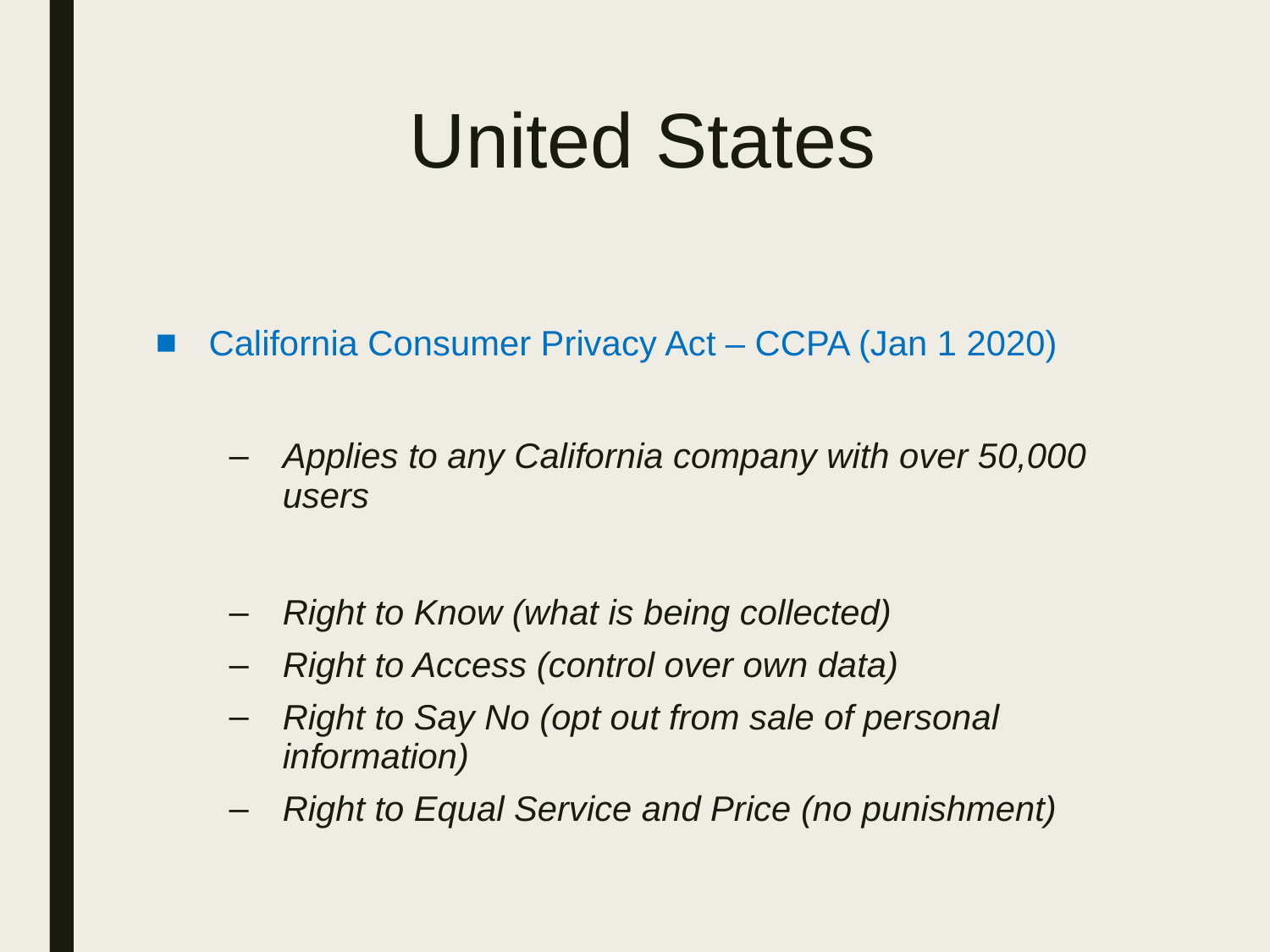

# United States
California Consumer Privacy Act – CCPA (Jan 1 2020)

Applies to any California company with over 50,000 users

Right to Know (what is being collected)
Right to Access (control over own data)
Right to Say No (opt out from sale of personal information)
Right to Equal Service and Price (no punishment)